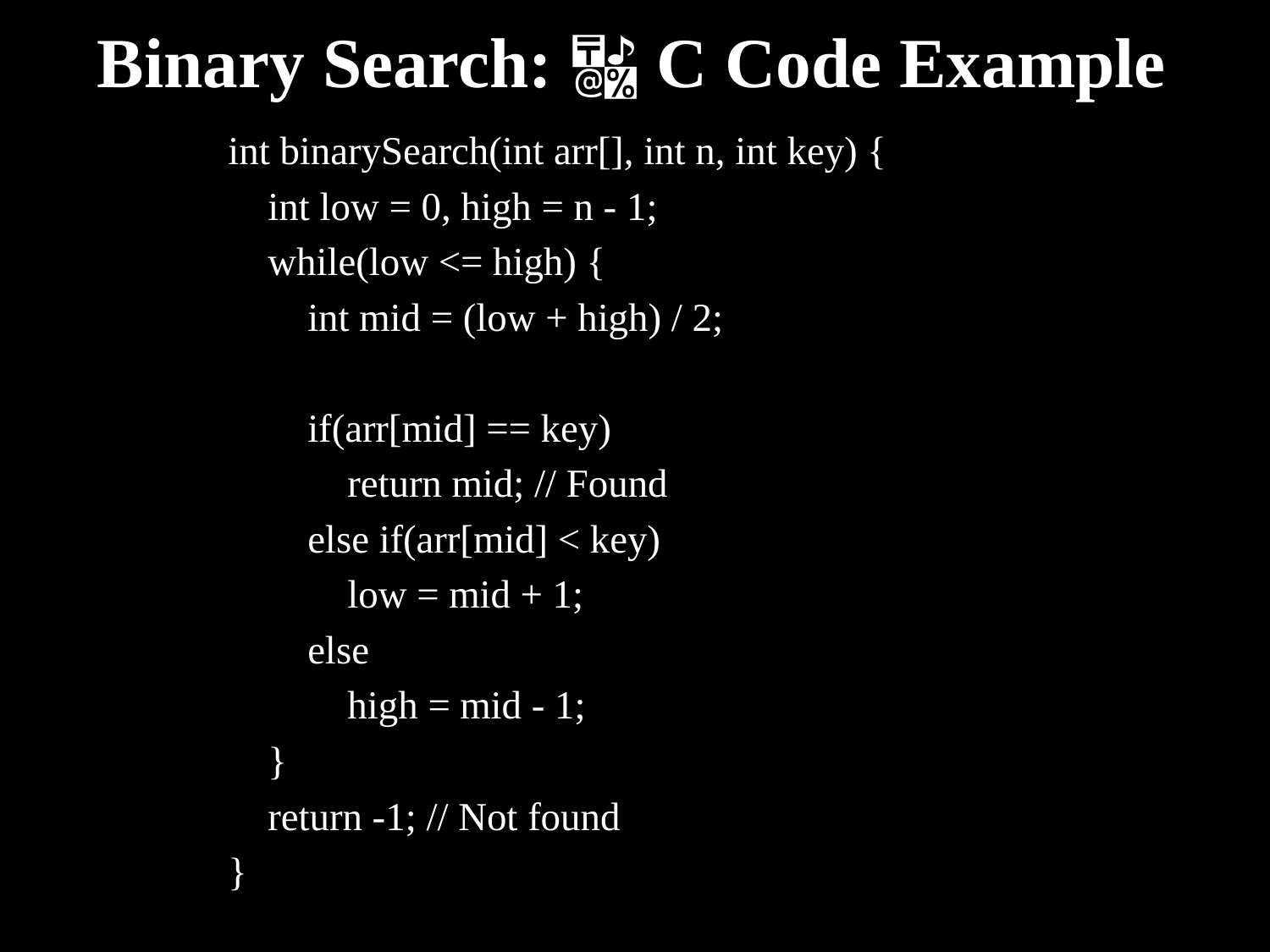

# Binary Search: 🔣 C Code Example
int binarySearch(int arr[], int n, int key) {
    int low = 0, high = n - 1;
    while(low <= high) {
        int mid = (low + high) / 2;

        if(arr[mid] == key)
            return mid; // Found
        else if(arr[mid] < key)
            low = mid + 1;
        else
            high = mid - 1;
    }
    return -1; // Not found
}